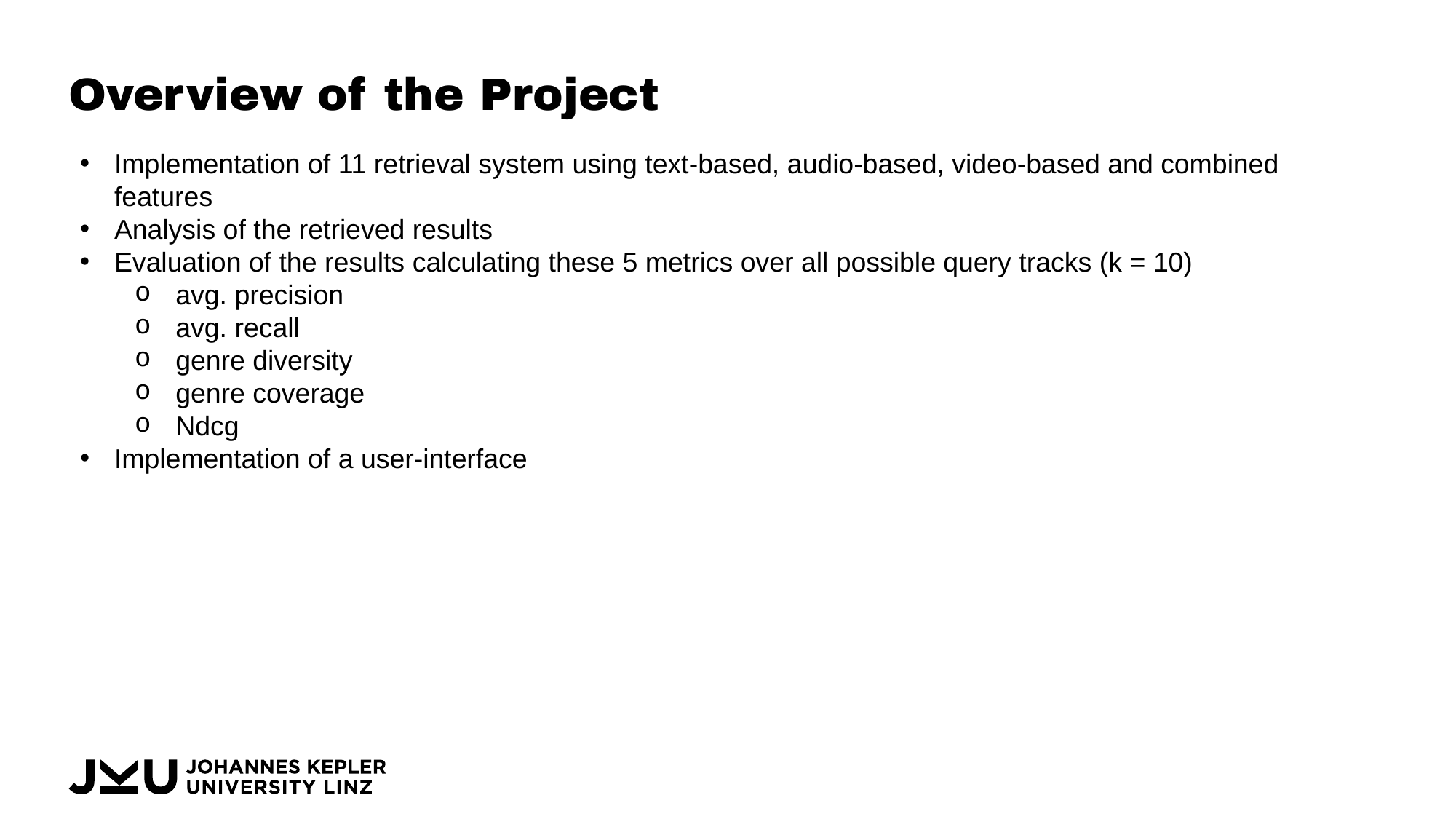

# Overview of the Project
Implementation of 11 retrieval system using text-based, audio-based, video-based and combined features
Analysis of the retrieved results
Evaluation of the results calculating these 5 metrics over all possible query tracks (k = 10)
avg. precision
avg. recall
genre diversity
genre coverage
Ndcg
Implementation of a user-interface